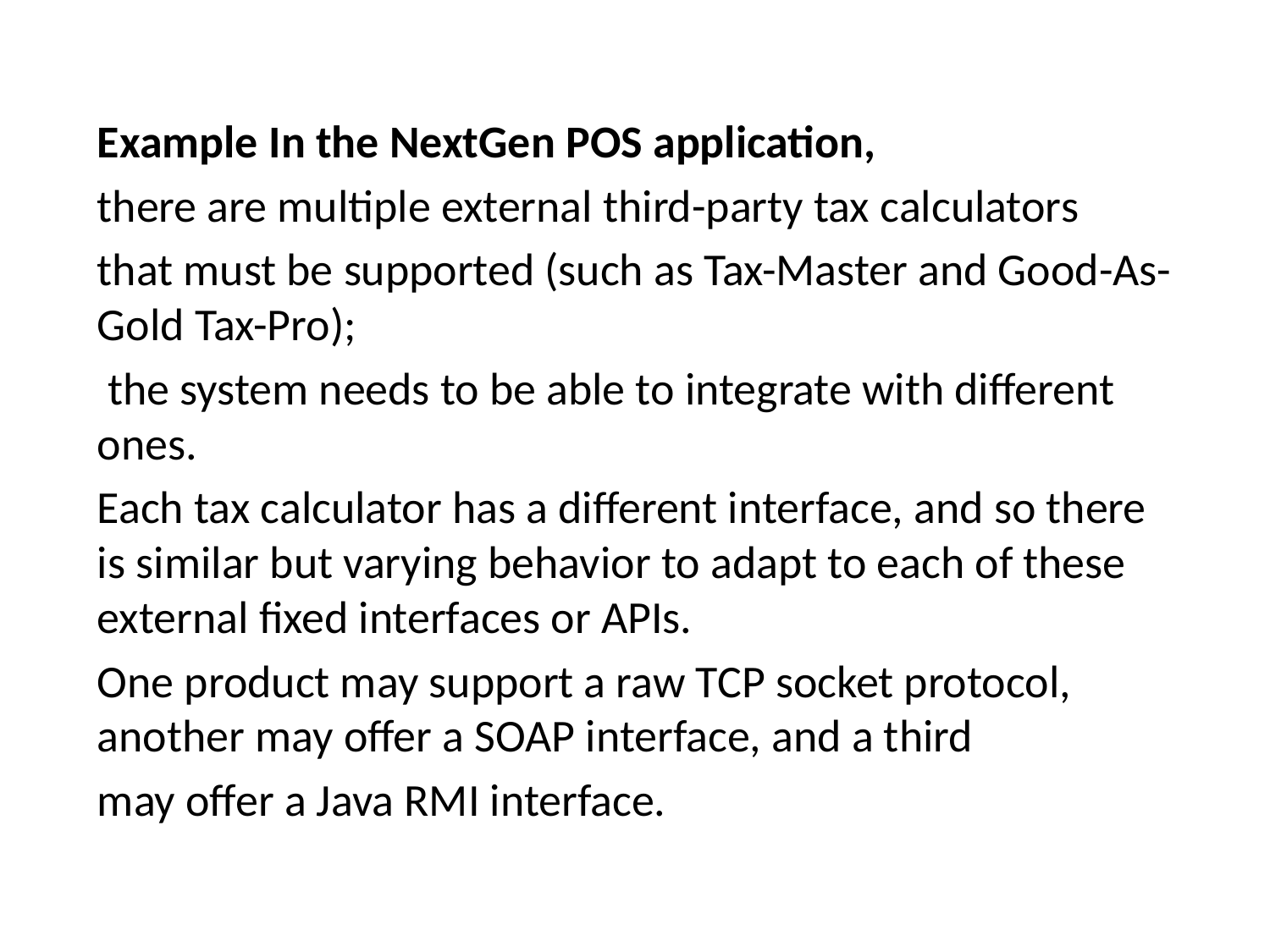

Example In the NextGen POS application,
there are multiple external third-party tax calculators
that must be supported (such as Tax-Master and Good-As-Gold Tax-Pro);
 the system needs to be able to integrate with different ones.
Each tax calculator has a different interface, and so there is similar but varying behavior to adapt to each of these external fixed interfaces or APIs.
One product may support a raw TCP socket protocol, another may offer a SOAP interface, and a third
may offer a Java RMI interface.